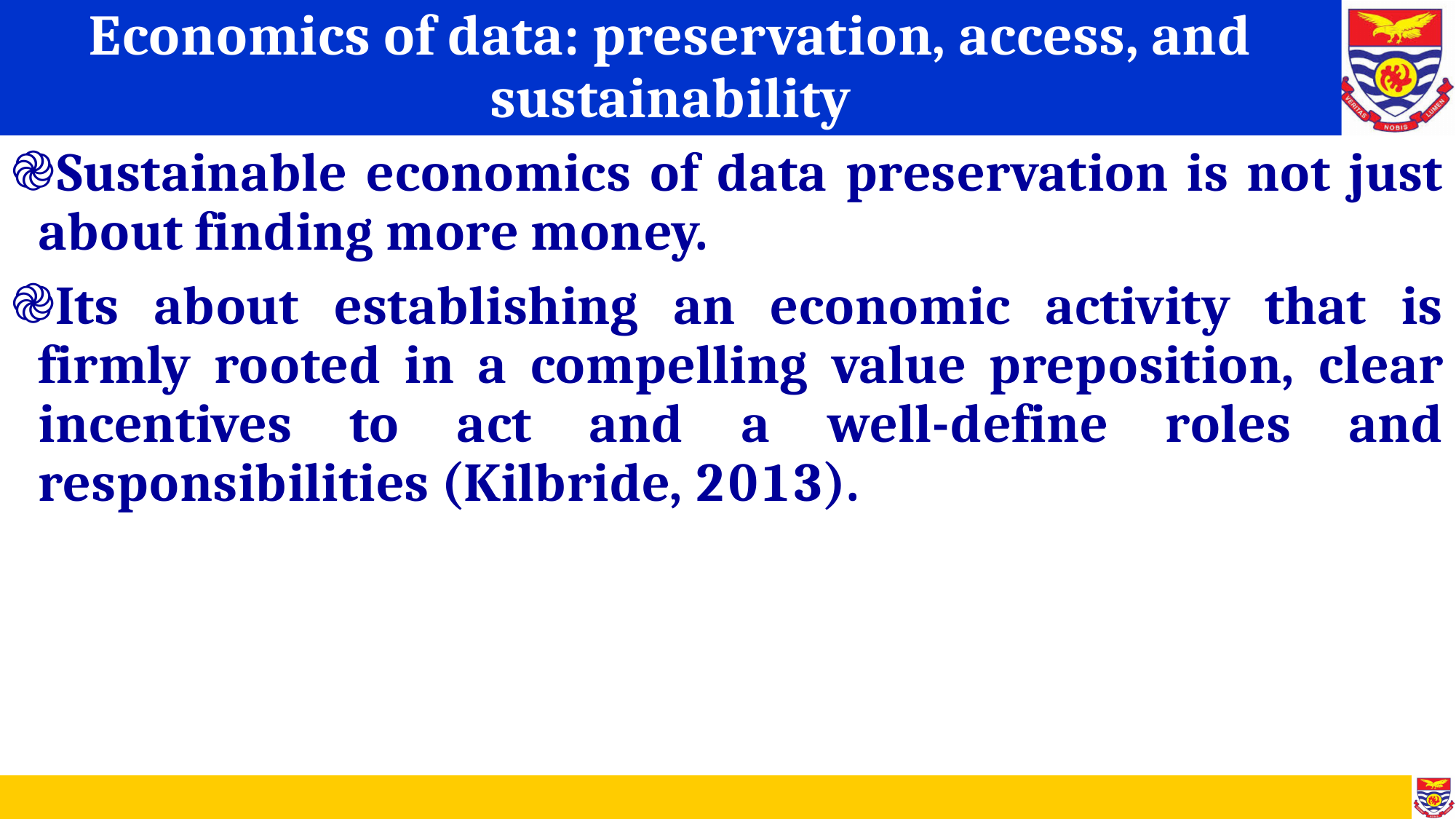

# Economics of data: preservation, access, and sustainability
Sustainable economics of data preservation is not just about finding more money.
Its about establishing an economic activity that is firmly rooted in a compelling value preposition, clear incentives to act and a well-define roles and responsibilities (Kilbride, 2013).